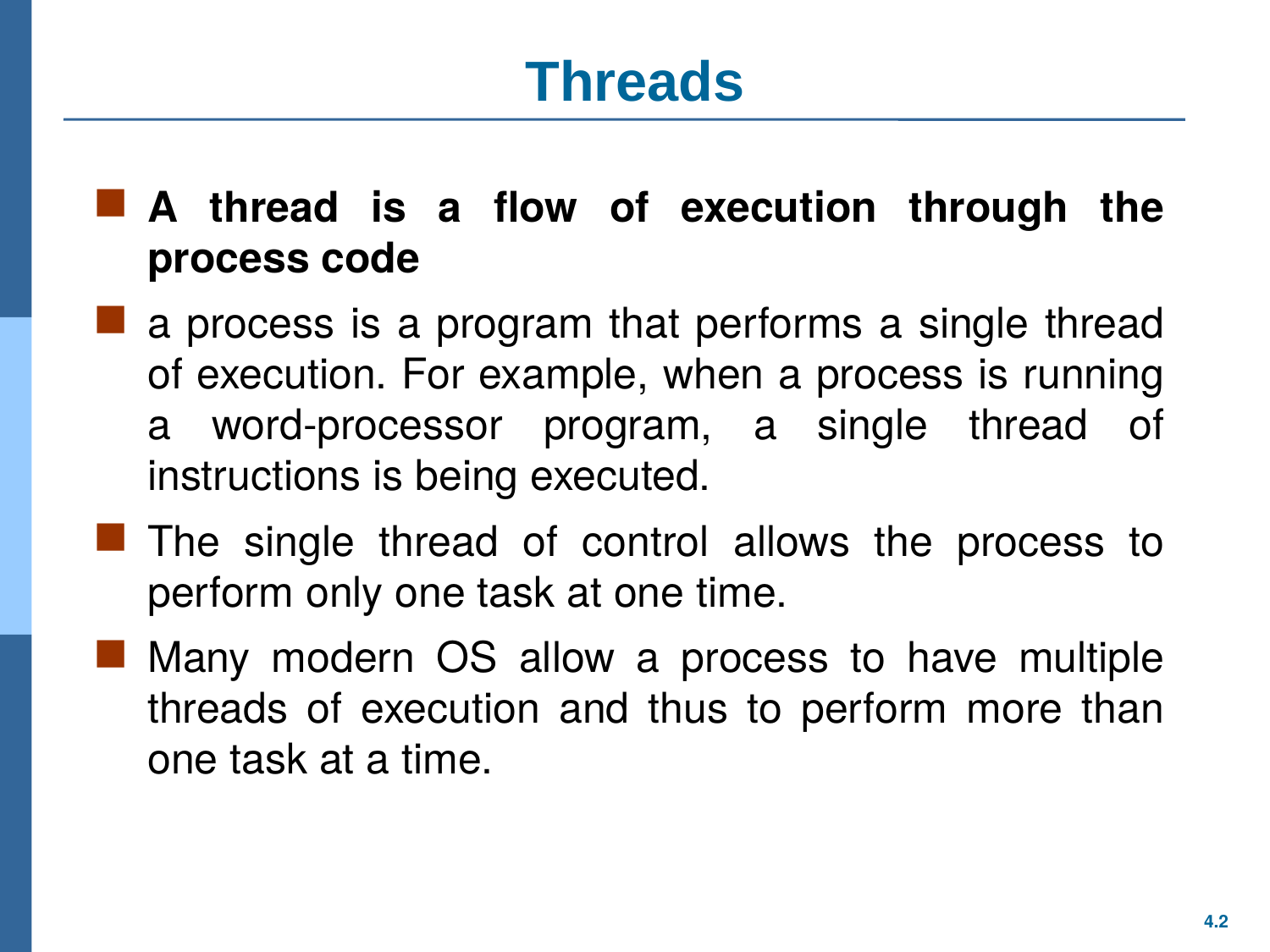

# Threads
A thread is a flow of execution through the process code
a process is a program that performs a single thread of execution. For example, when a process is running a word-processor program, a single thread of instructions is being executed.
The single thread of control allows the process to perform only one task at one time.
Many modern OS allow a process to have multiple threads of execution and thus to perform more than one task at a time.